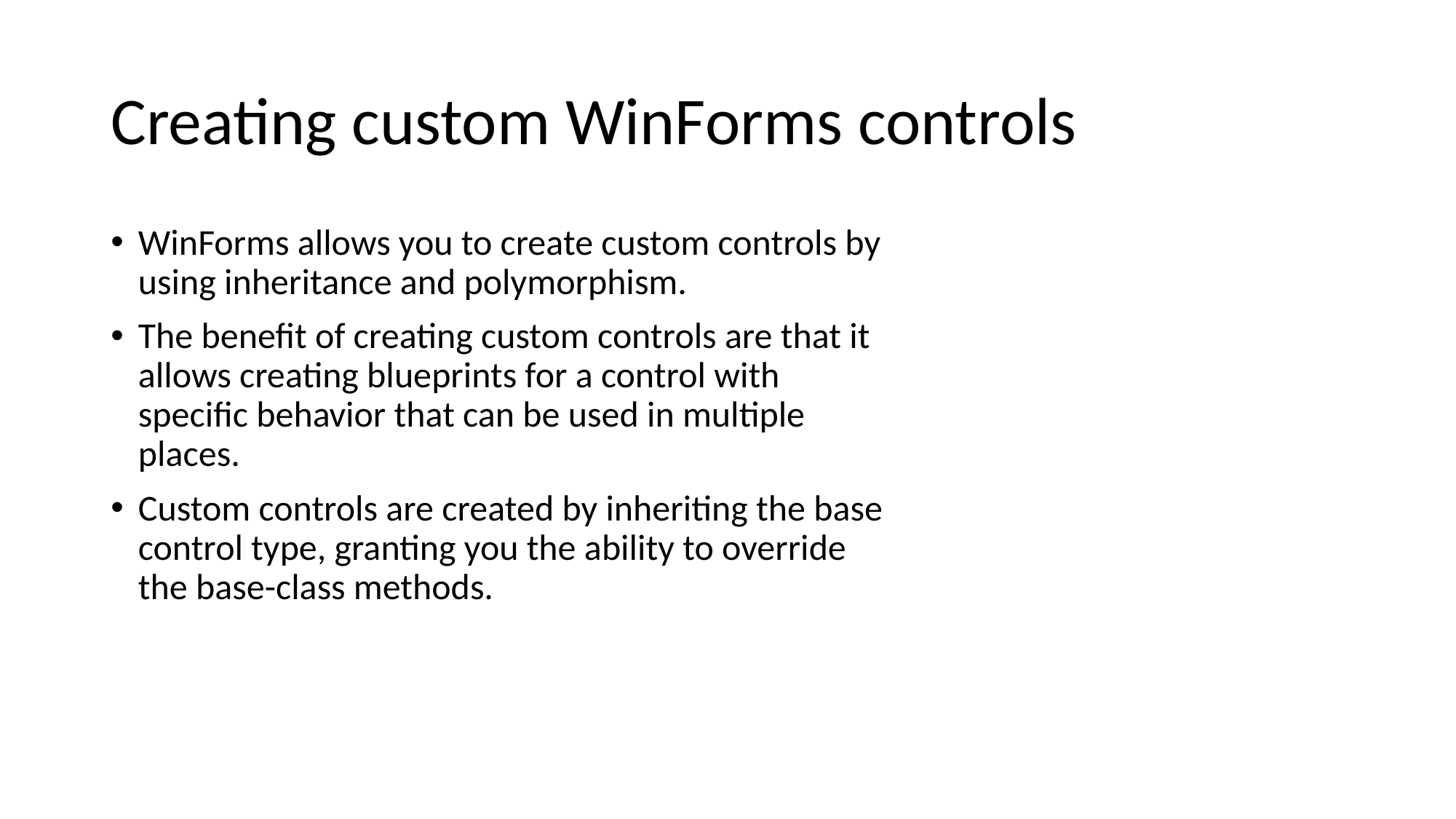

# Creating custom WinForms controls
WinForms allows you to create custom controls by using inheritance and polymorphism.
The benefit of creating custom controls are that it allows creating blueprints for a control with specific behavior that can be used in multiple places.
Custom controls are created by inheriting the base control type, granting you the ability to override the base-class methods.